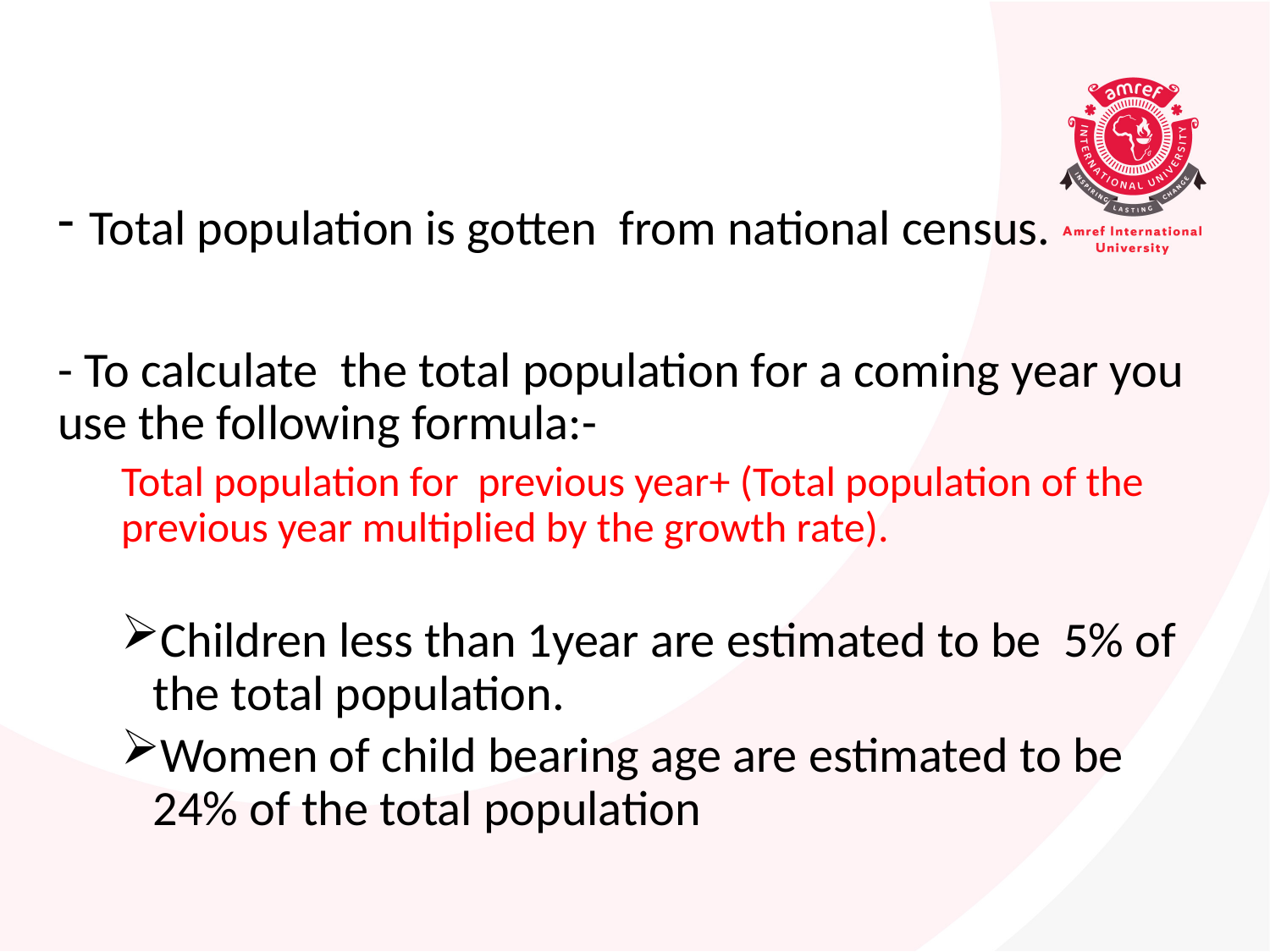

#
Total population is gotten  from national census.

- To calculate  the total population for a coming year you use the following formula:-
Total population for  previous year+ (Total population of the previous year multiplied by the growth rate).

Children less than 1year are estimated to be  5% of the total population.
Women of child bearing age are estimated to be 24% of the total population